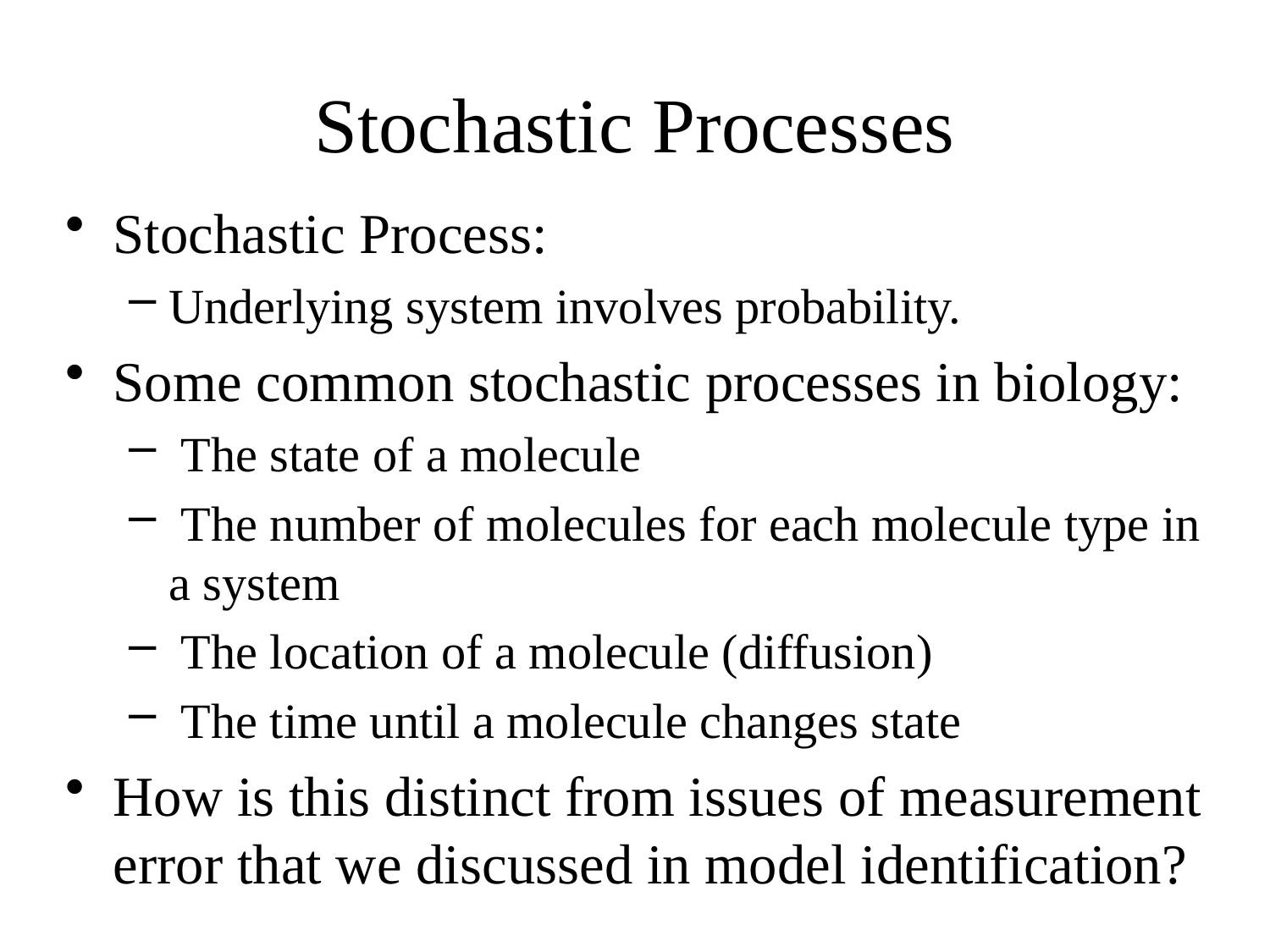

# Stochastic Processes
Stochastic Process:
Underlying system involves probability.
Some common stochastic processes in biology:
 The state of a molecule
 The number of molecules for each molecule type in a system
 The location of a molecule (diffusion)
 The time until a molecule changes state
How is this distinct from issues of measurement error that we discussed in model identification?